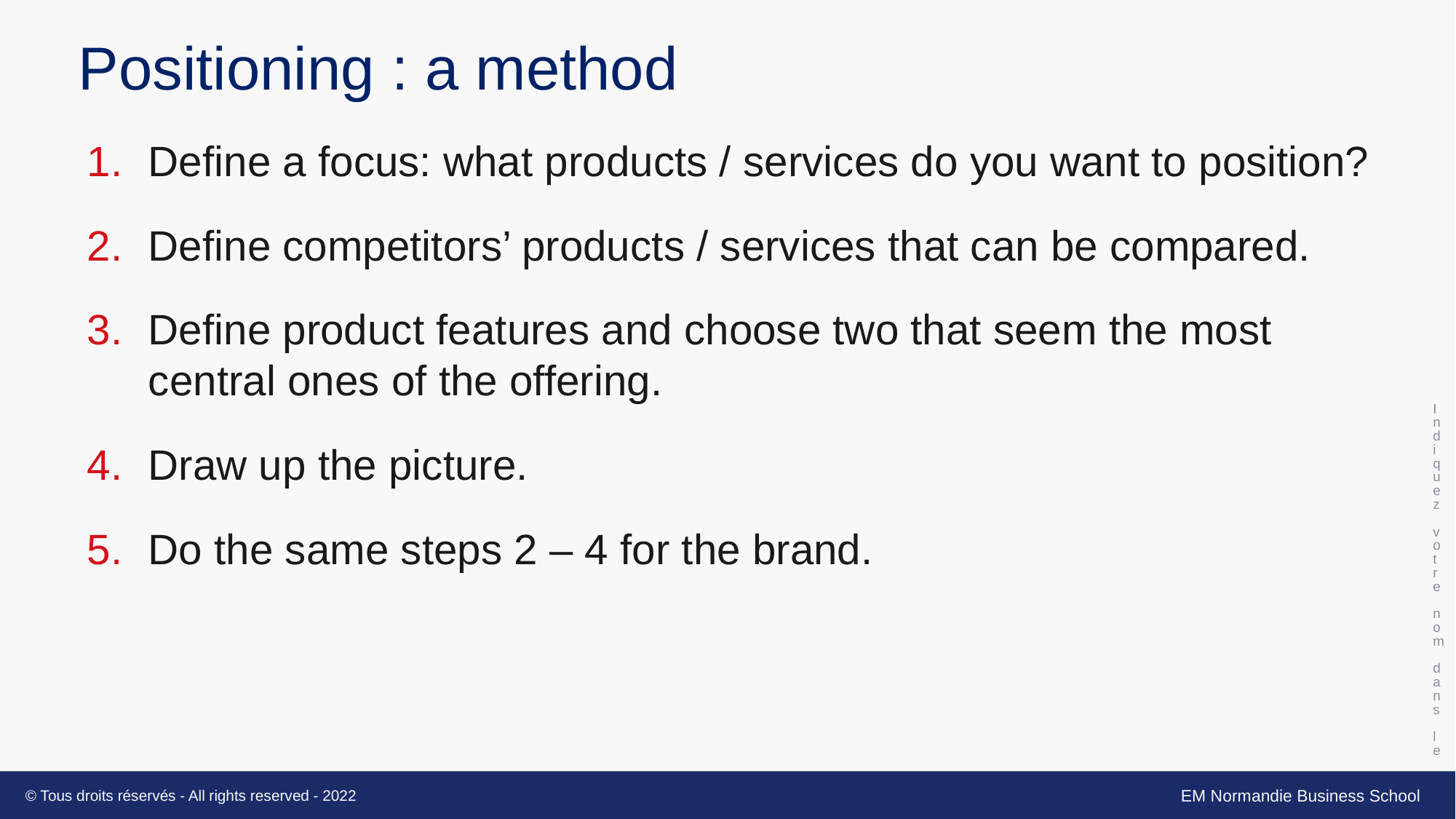

# Positioning : a method
Indiquez votre nom dans le pied de page
Define a focus: what products / services do you want to position?
Define competitors’ products / services that can be compared.
Define product features and choose two that seem the most central ones of the offering.
Draw up the picture.
Do the same steps 2 – 4 for the brand.